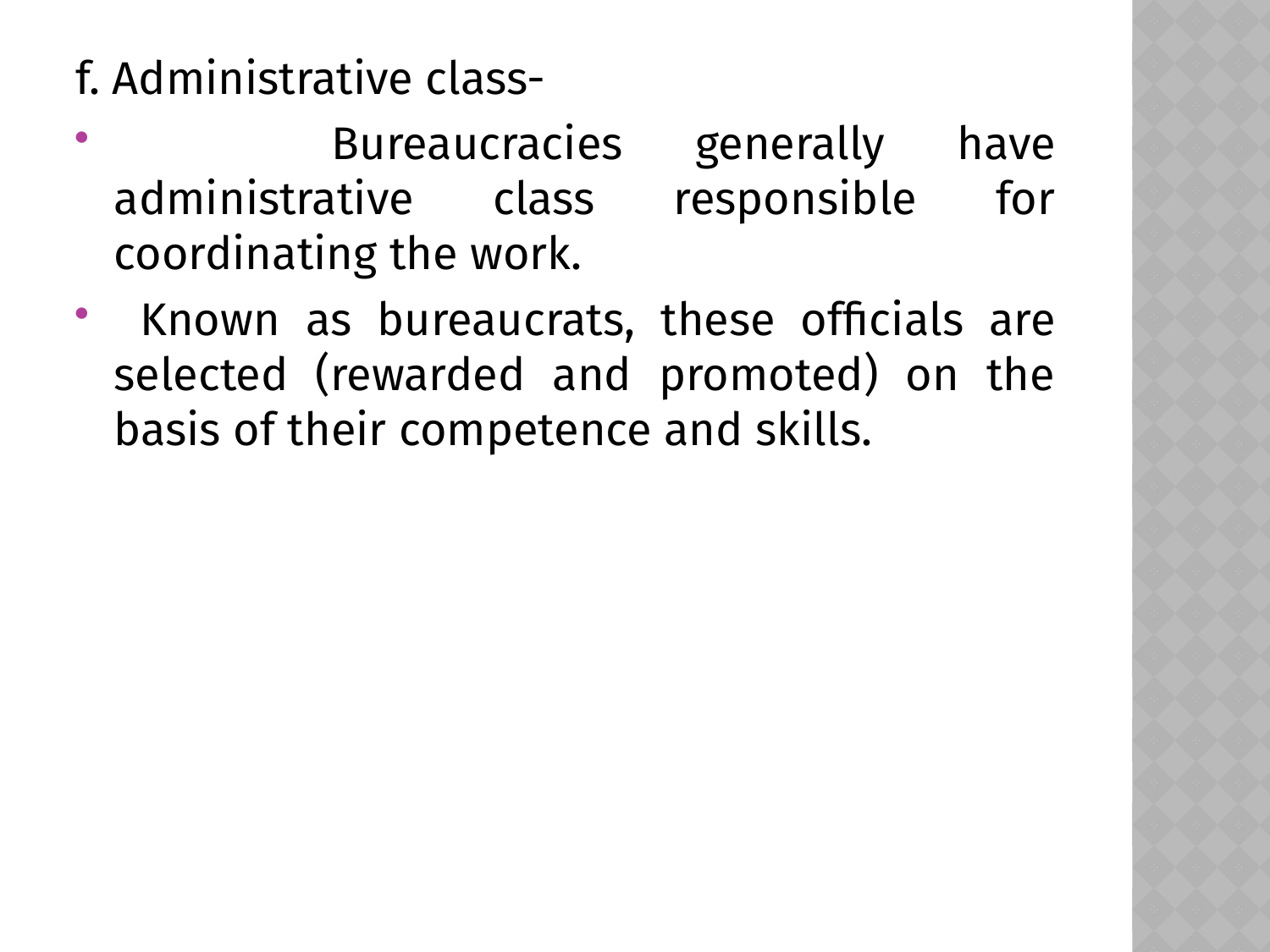

f. Administrative class-
   Bureaucracies generally have administrative class responsible for coordinating the work.
 Known as bureaucrats, these officials are selected (rewarded and promoted) on the basis of their competence and skills.